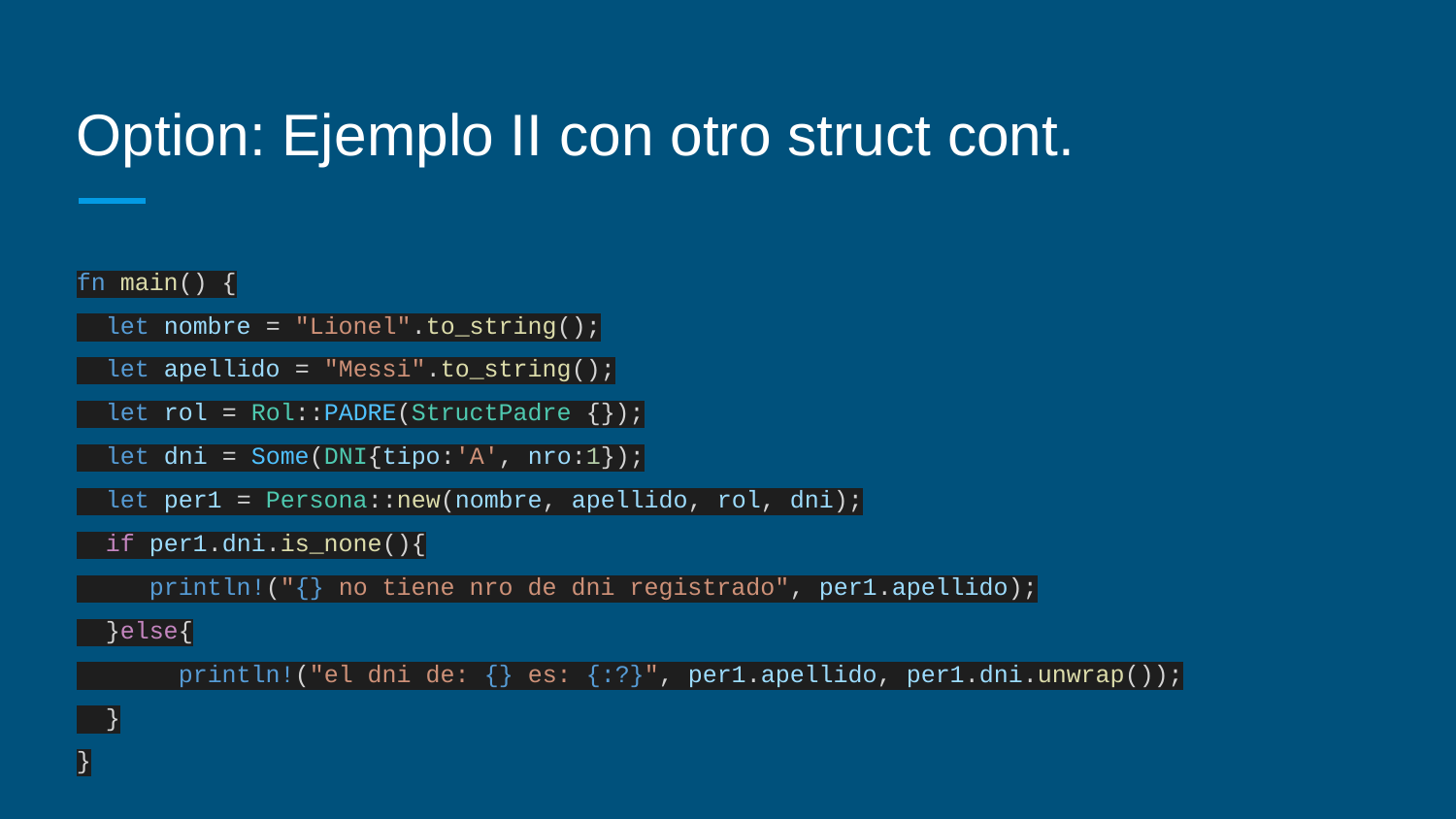

# Option: Ejemplo II con otro struct cont.
fn main() {
  let nombre = "Lionel".to_string();
  let apellido = "Messi".to_string();
  let rol = Rol::PADRE(StructPadre {});
  let dni = Some(DNI{tipo:'A', nro:1});
  let per1 = Persona::new(nombre, apellido, rol, dni);
  if per1.dni.is_none(){
     println!("{} no tiene nro de dni registrado", per1.apellido);
  }else{
       println!("el dni de: {} es: {:?}", per1.apellido, per1.dni.unwrap());
  }
}